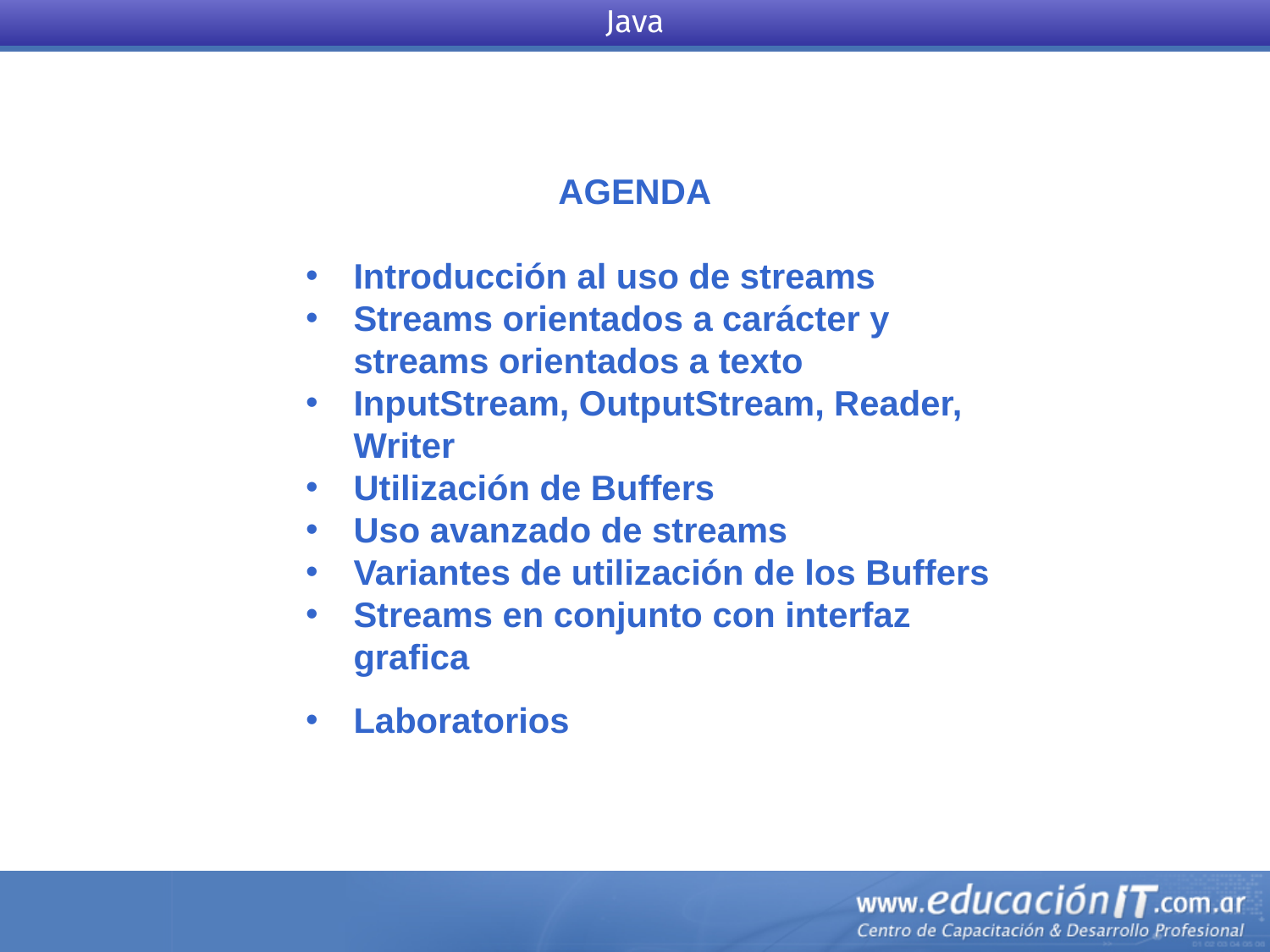

Java
AGENDA

Introducción al uso de streams
Streams orientados a carácter y streams orientados a texto
InputStream, OutputStream, Reader, Writer
Utilización de Buffers
Uso avanzado de streams
Variantes de utilización de los Buffers
Streams en conjunto con interfaz grafica
Laboratorios